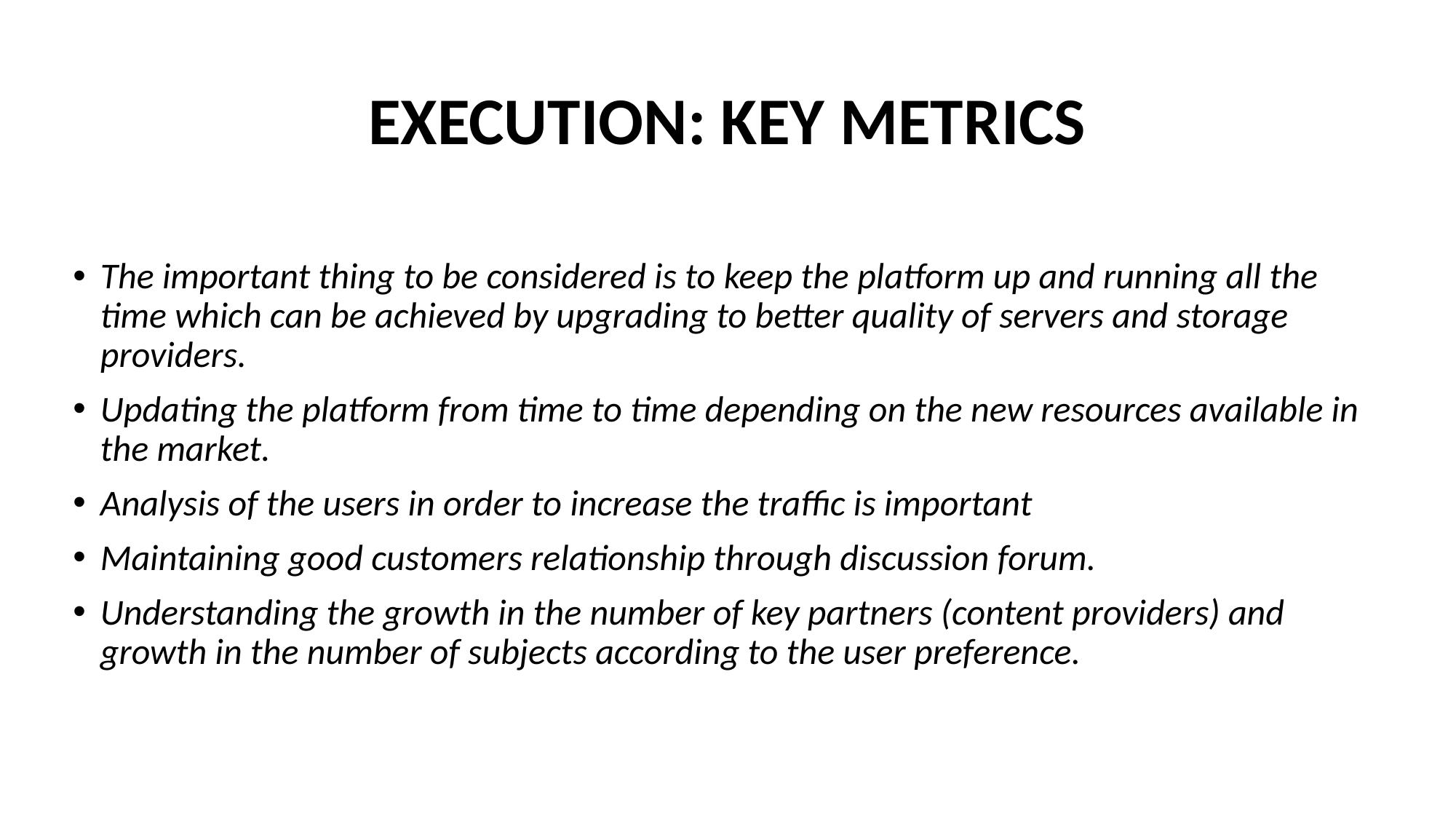

# EXECUTION: KEY METRICS

The important thing to be considered is to keep the platform up and running all the time which can be achieved by upgrading to better quality of servers and storage providers.
Updating the platform from time to time depending on the new resources available in the market.
Analysis of the users in order to increase the traffic is important
Maintaining good customers relationship through discussion forum.
Understanding the growth in the number of key partners (content providers) and growth in the number of subjects according to the user preference.